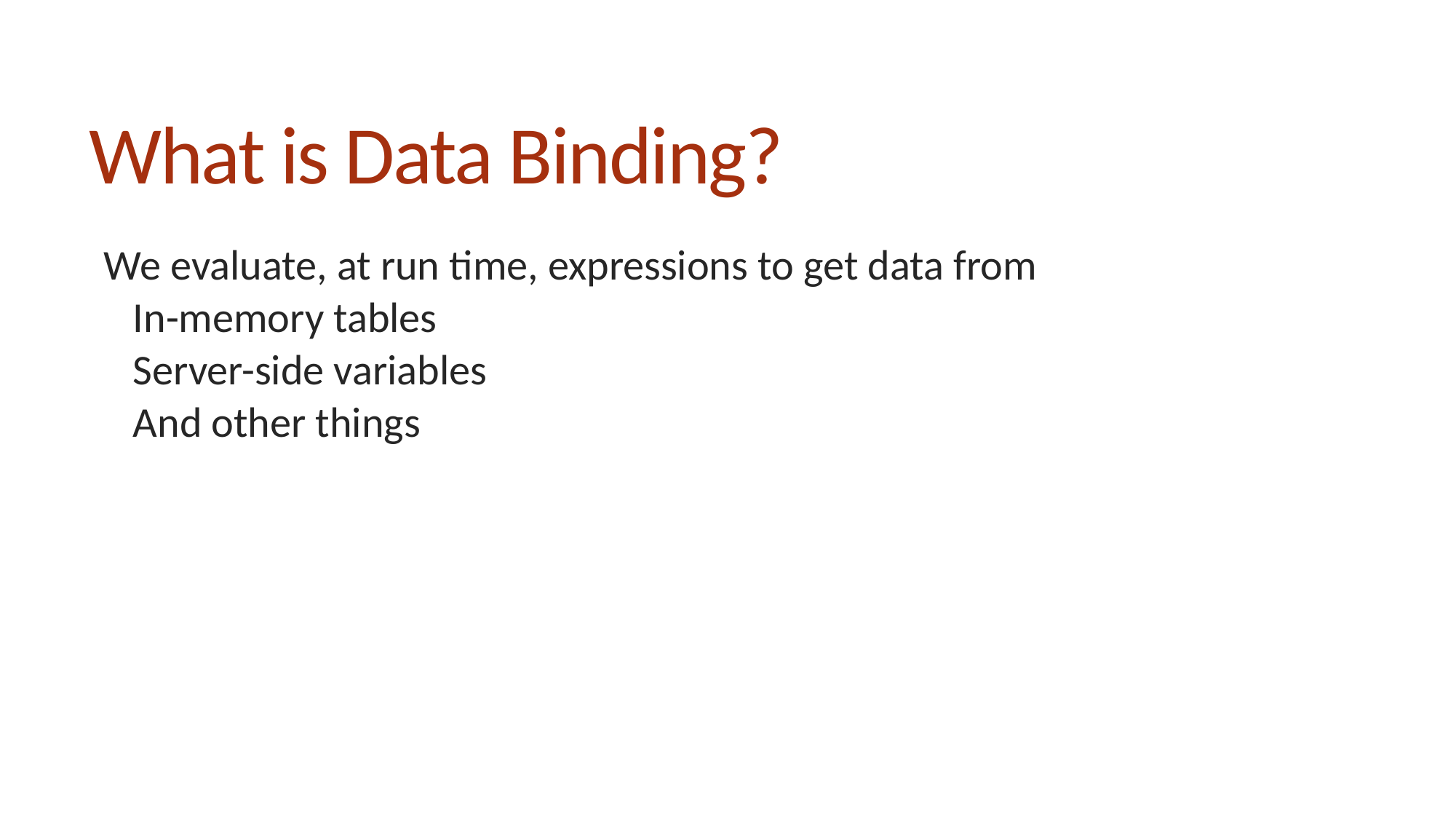

# What is Data Binding?
We evaluate, at run time, expressions to get data from
In-memory tables
Server-side variables
And other things